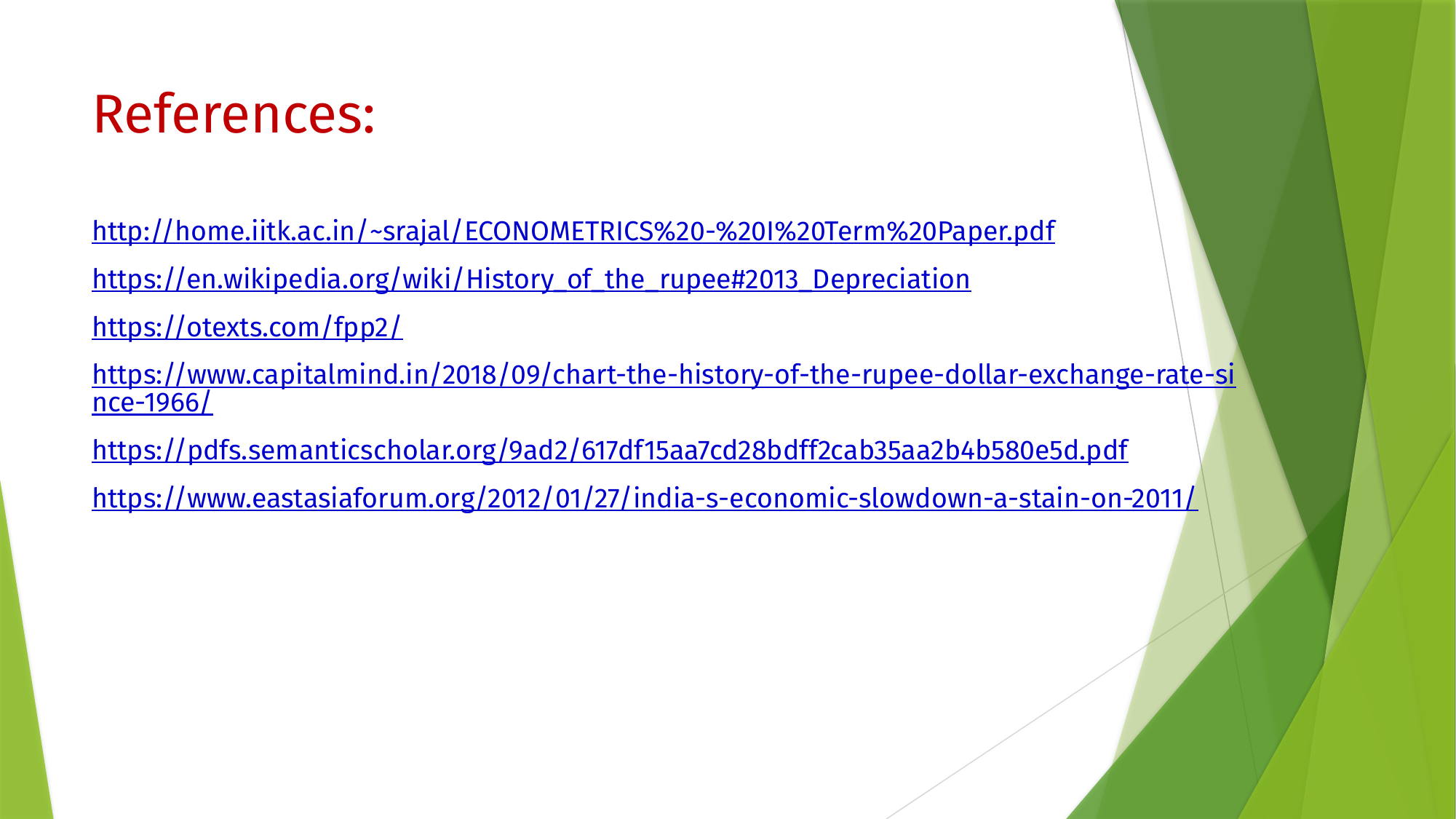

# References:

http://home.iitk.ac.in/~srajal/ECONOMETRICS%20-%20I%20Term%20Paper.pdf
https://en.wikipedia.org/wiki/History_of_the_rupee#2013_Depreciation
https://otexts.com/fpp2/
https://www.capitalmind.in/2018/09/chart-the-history-of-the-rupee-dollar-exchange-rate-since-1966/
https://pdfs.semanticscholar.org/9ad2/617df15aa7cd28bdff2cab35aa2b4b580e5d.pdf
https://www.eastasiaforum.org/2012/01/27/india-s-economic-slowdown-a-stain-on-2011/